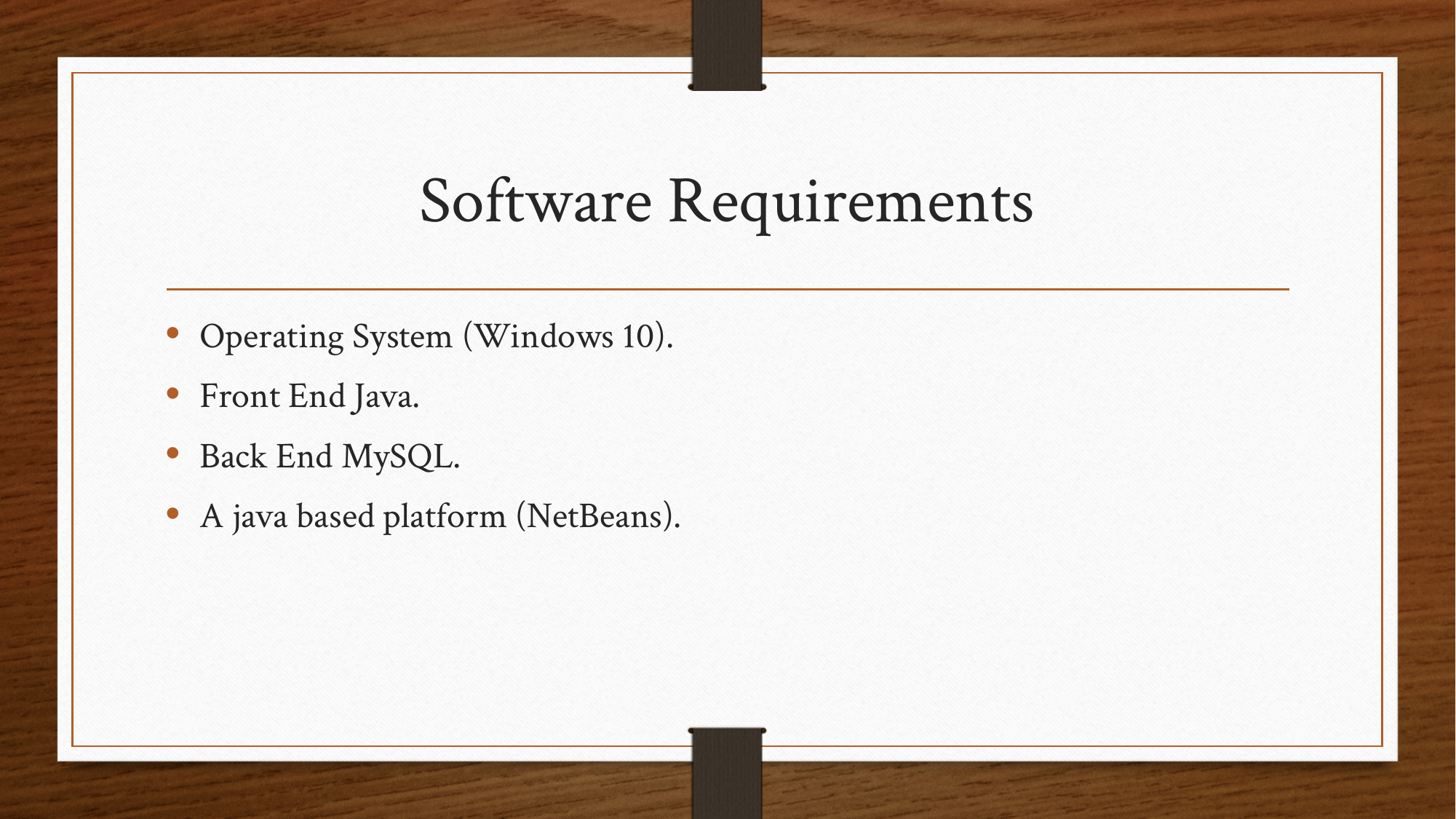

# Software Requirements
Operating System (Windows 10).
Front End Java.
Back End MySQL.
A java based platform (NetBeans).